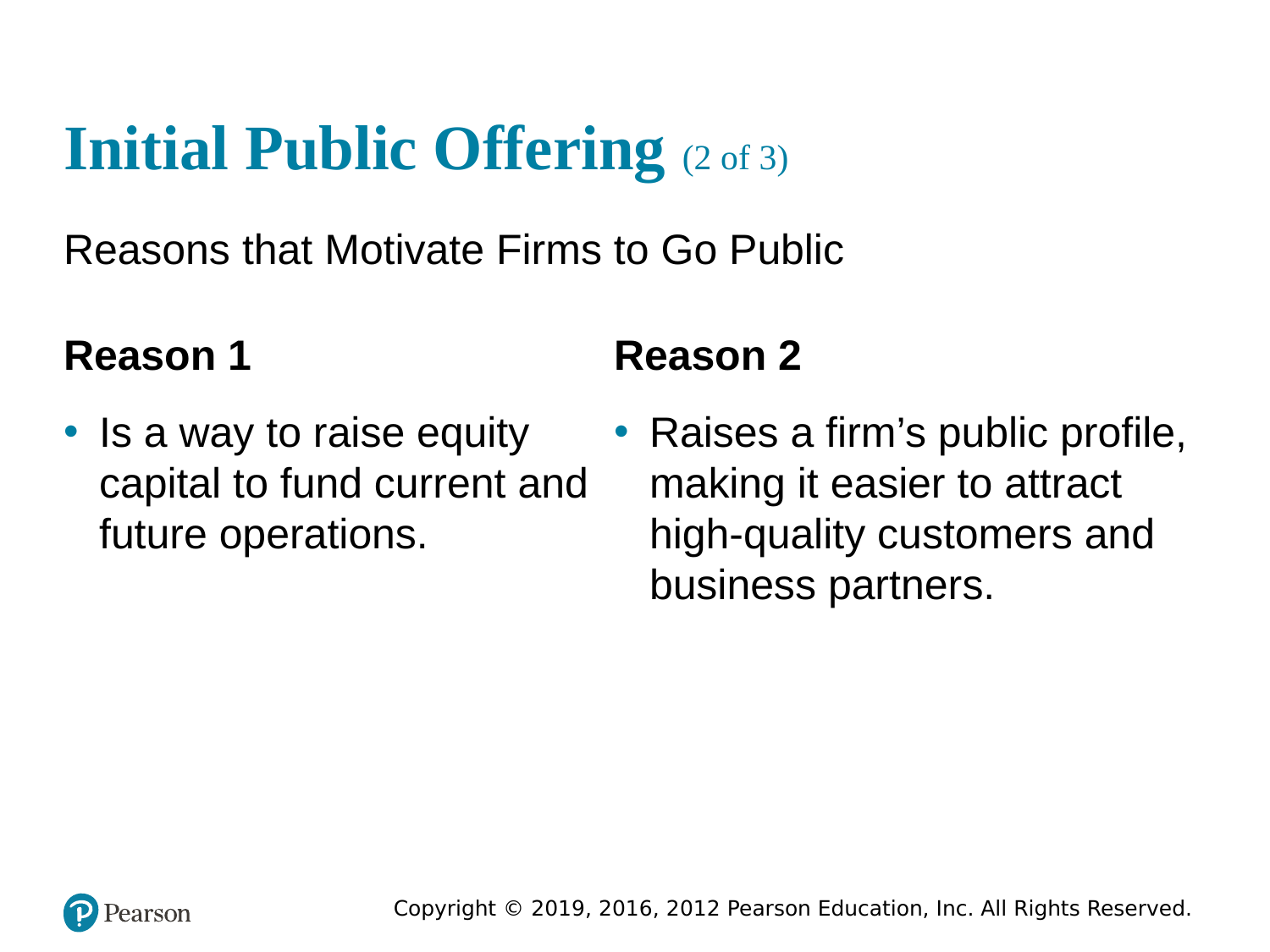

# Initial Public Offering (2 of 3)
Reasons that Motivate Firms to Go Public
Reason 1
Is a way to raise equity capital to fund current and future operations.
Reason 2
Raises a firm’s public profile, making it easier to attract high-quality customers and business partners.